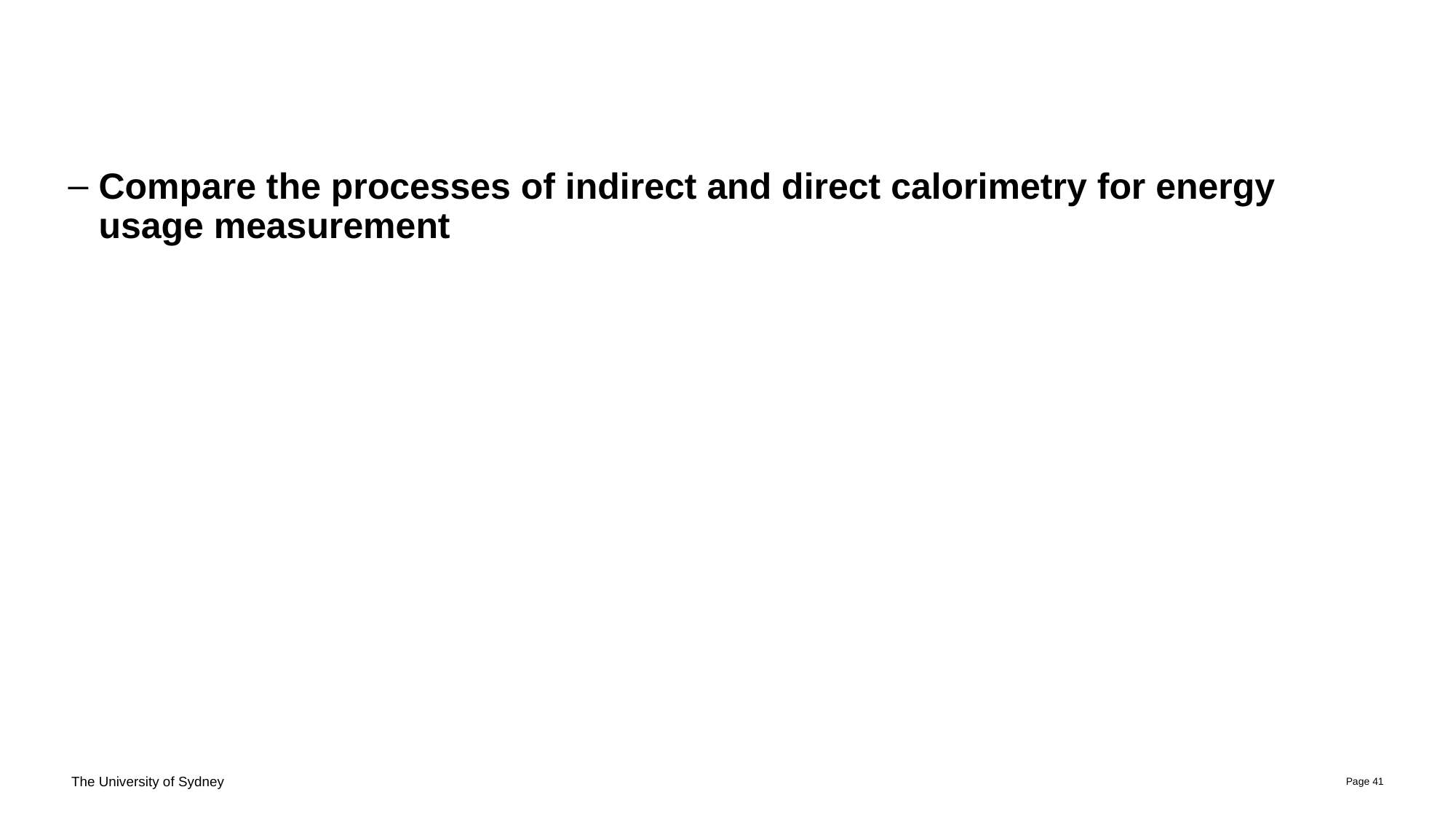

#
Compare the processes of indirect and direct calorimetry for energy usage measurement